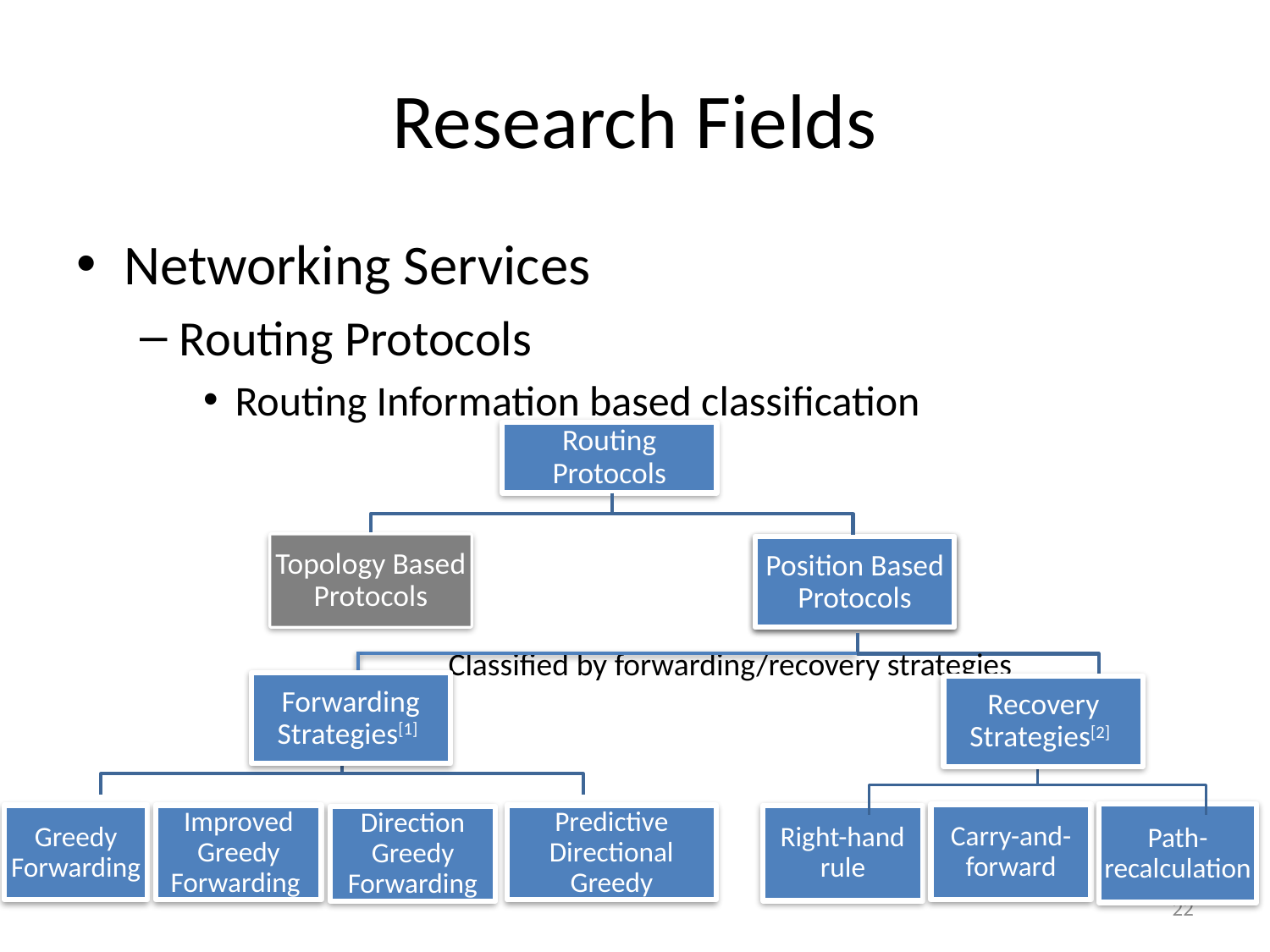

# Research Fields
Networking Services
Routing Protocols
Routing Information based classification

Routing Protocols

Topology Based Protocols

Position Based Protocols

Classified by forwarding/recovery strategies
Forwarding Strategies[1]
Recovery Strategies[2]

Path-recalculation
Carry-and-forward
Greedy Forwarding
Improved Greedy Forwarding
Predictive Directional Greedy
Right-hand rule
Direction Greedy Forwarding
22